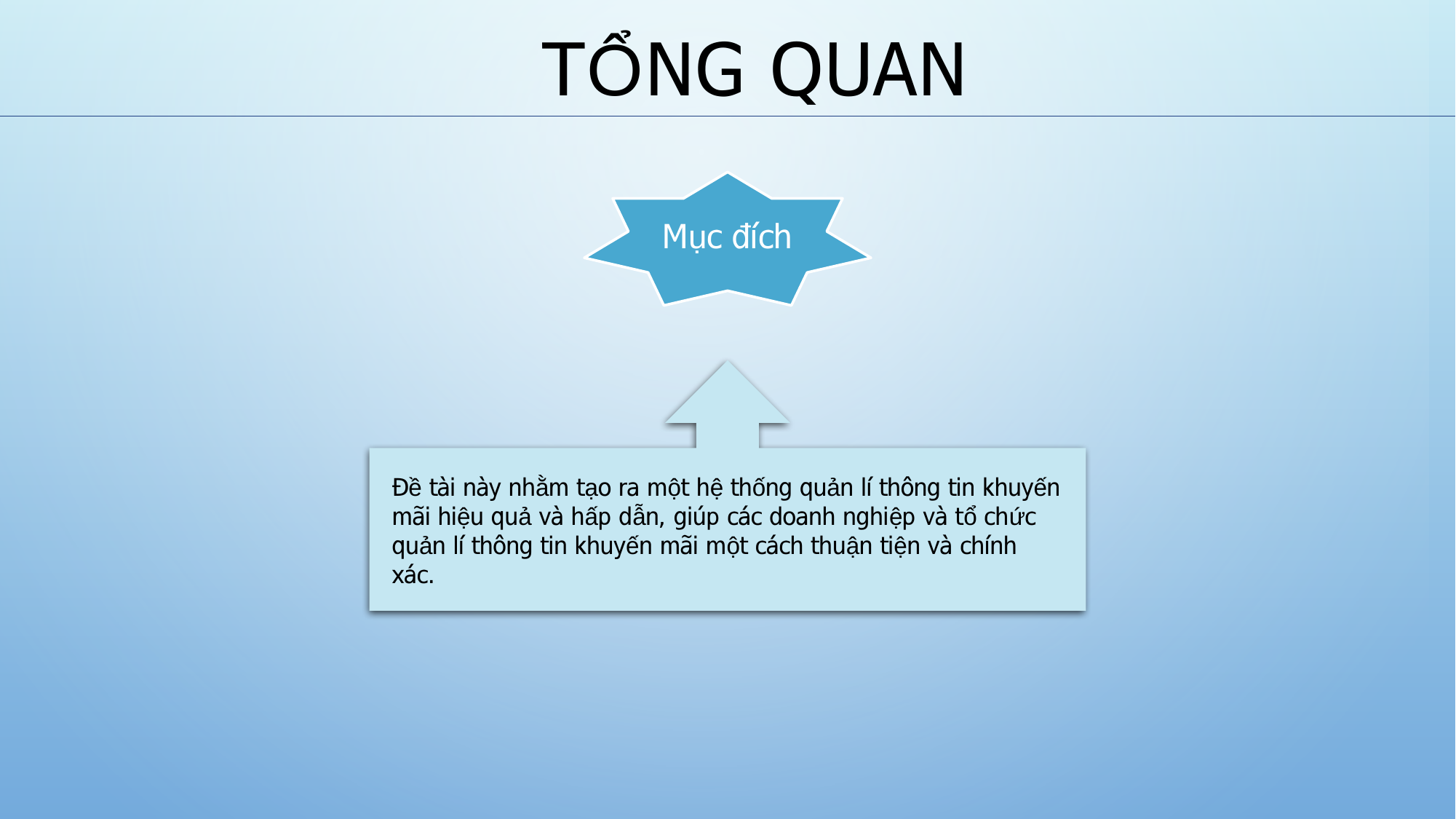

Tổng quan
Mục đích

Đề tài này nhằm tạo ra một hệ thống quản lí thông tin khuyến mãi hiệu quả và hấp dẫn, giúp các doanh nghiệp và tổ chức quản lí thông tin khuyến mãi một cách thuận tiện và chính xác.